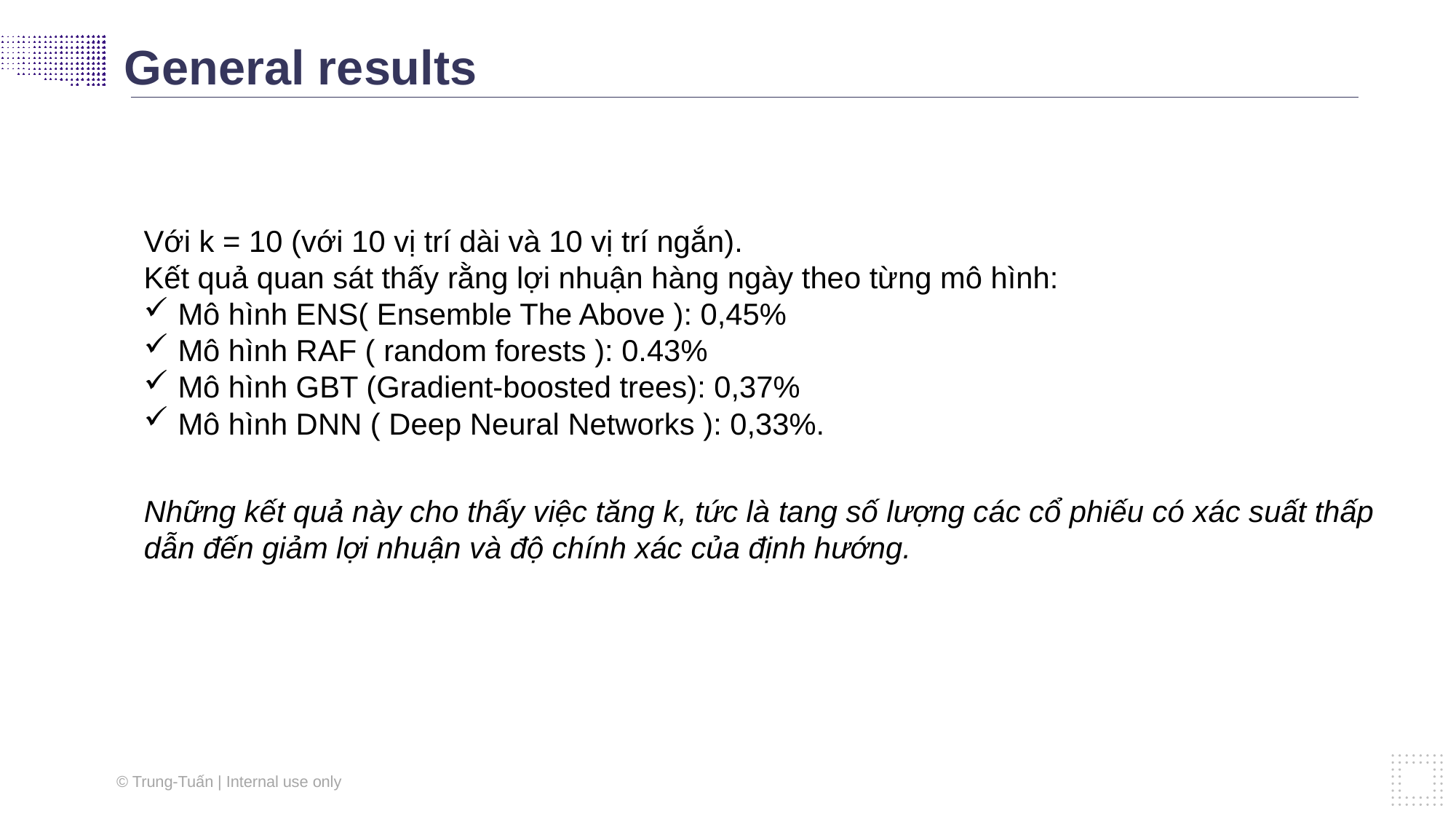

General results
Với k = 10 (với 10 vị trí dài và 10 vị trí ngắn).
Kết quả quan sát thấy rằng lợi nhuận hàng ngày theo từng mô hình:
Mô hình ENS( Ensemble The Above ): 0,45%
Mô hình RAF ( random forests ): 0.43%
Mô hình GBT (Gradient-boosted trees): 0,37%
Mô hình DNN ( Deep Neural Networks ): 0,33%.
Những kết quả này cho thấy việc tăng k, tức là tang số lượng các cổ phiếu có xác suất thấp dẫn đến giảm lợi nhuận và độ chính xác của định hướng.